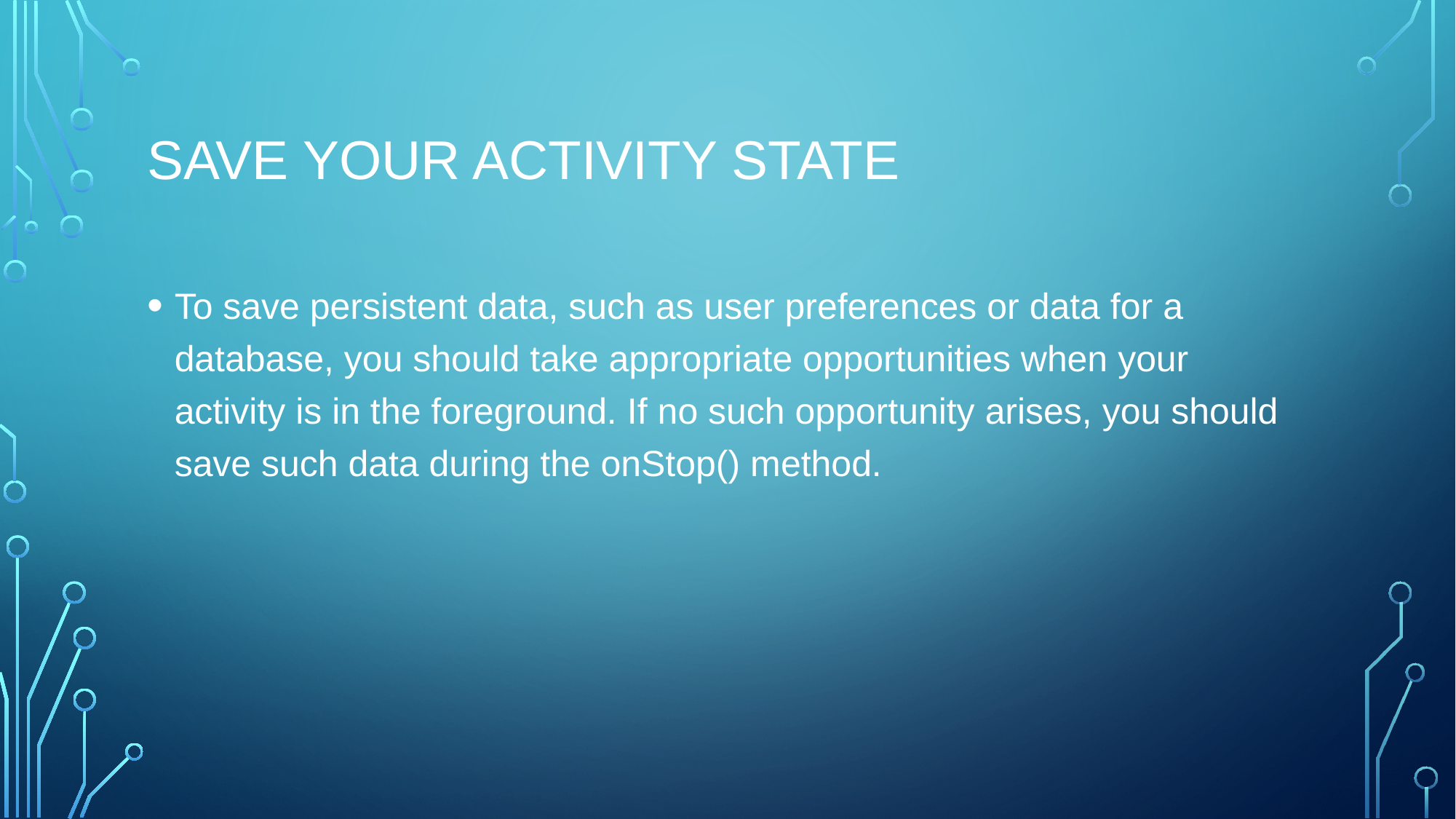

# Save your activity state
To save persistent data, such as user preferences or data for a database, you should take appropriate opportunities when your activity is in the foreground. If no such opportunity arises, you should save such data during the onStop() method.